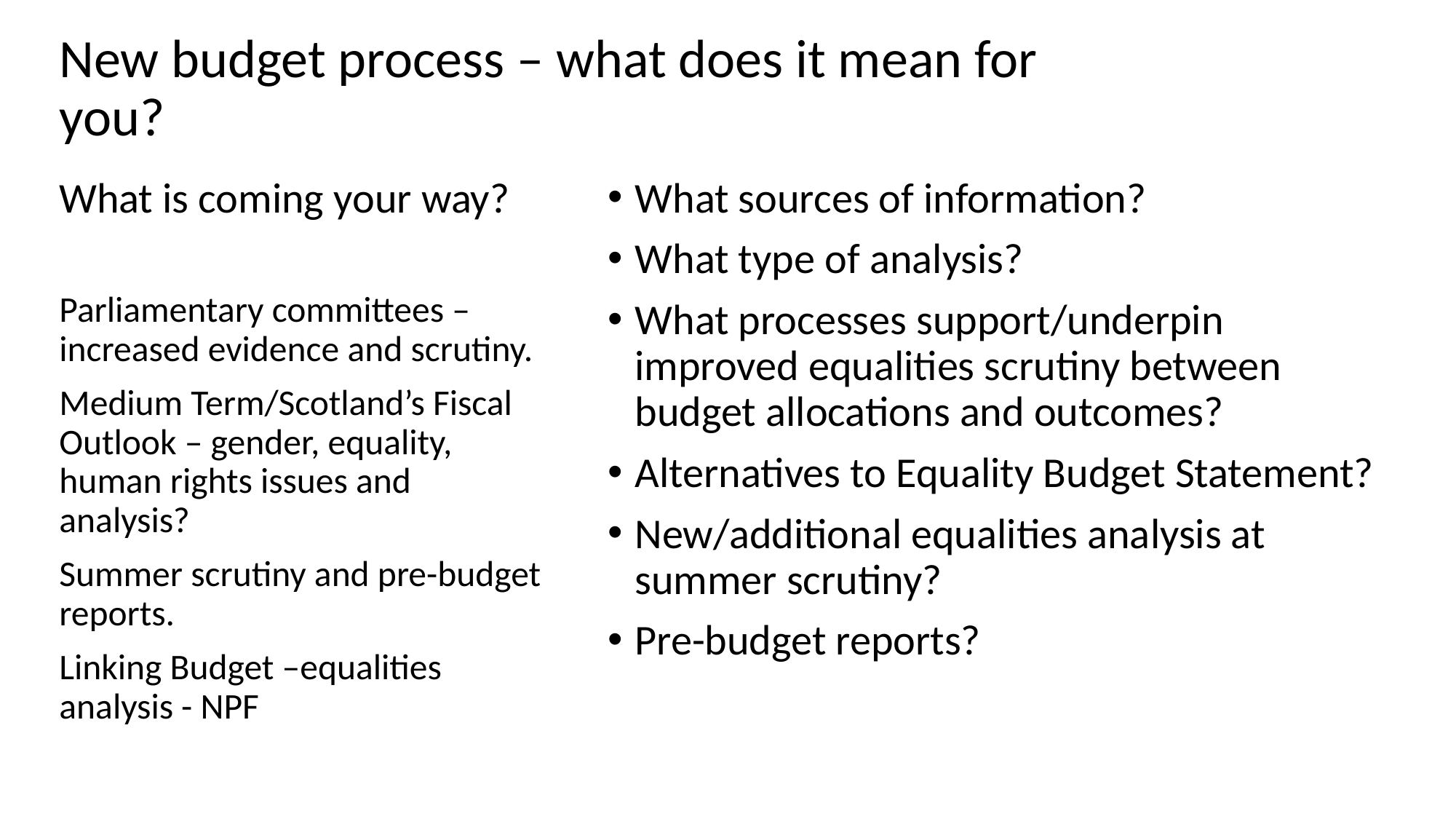

# New budget process – what does it mean for you?
What sources of information?
What type of analysis?
What processes support/underpin improved equalities scrutiny between budget allocations and outcomes?
Alternatives to Equality Budget Statement?
New/additional equalities analysis at summer scrutiny?
Pre-budget reports?
What is coming your way?

Parliamentary committees – increased evidence and scrutiny.
Medium Term/Scotland’s Fiscal Outlook – gender, equality, human rights issues and analysis?
Summer scrutiny and pre-budget reports.
Linking Budget –equalities analysis - NPF